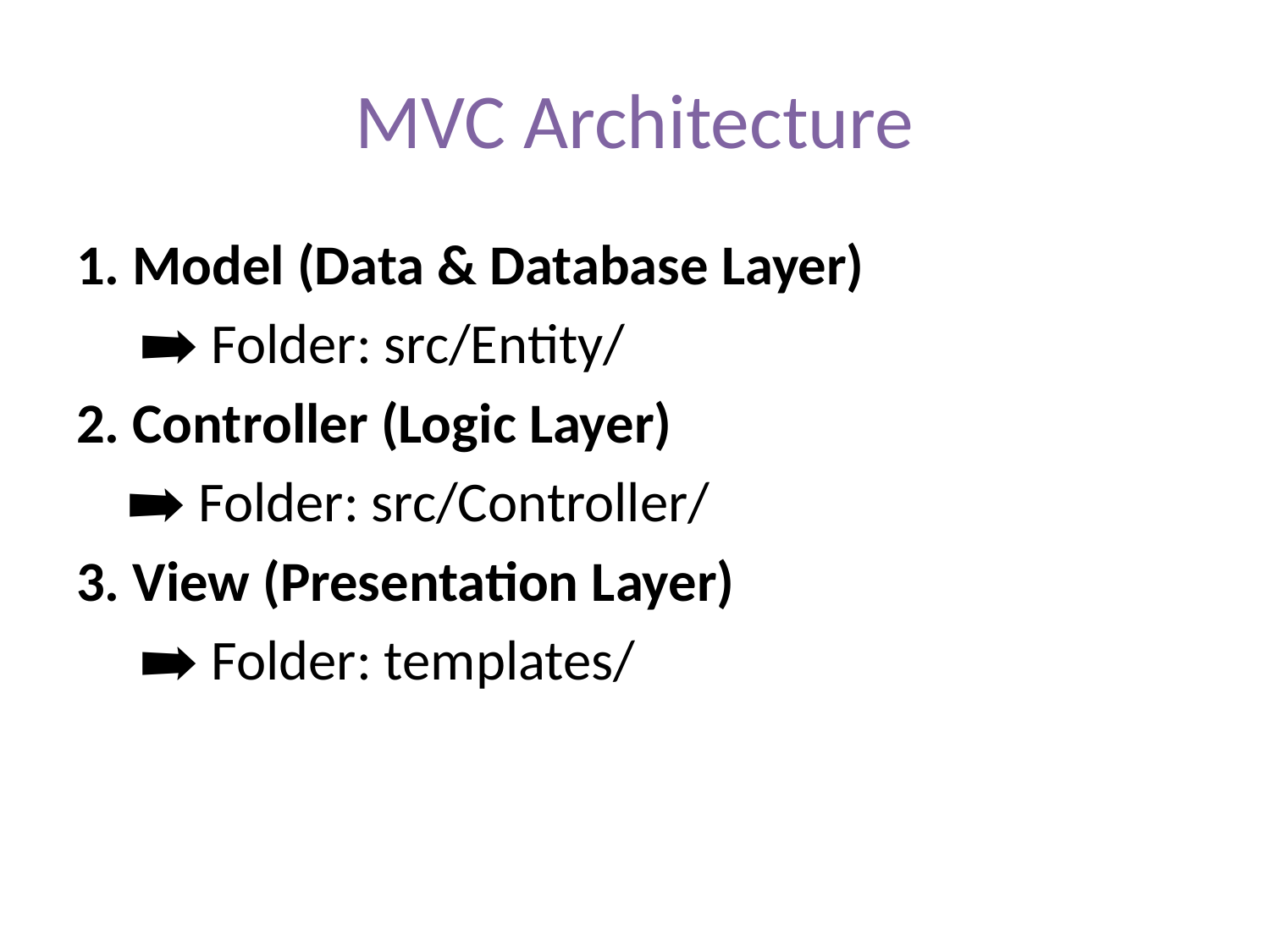

# MVC Architecture
1. Model (Data & Database Layer)
     ➡ Folder: src/Entity/
2. Controller (Logic Layer)
    ➡ Folder: src/Controller/
3. View (Presentation Layer)
     ➡ Folder: templates/